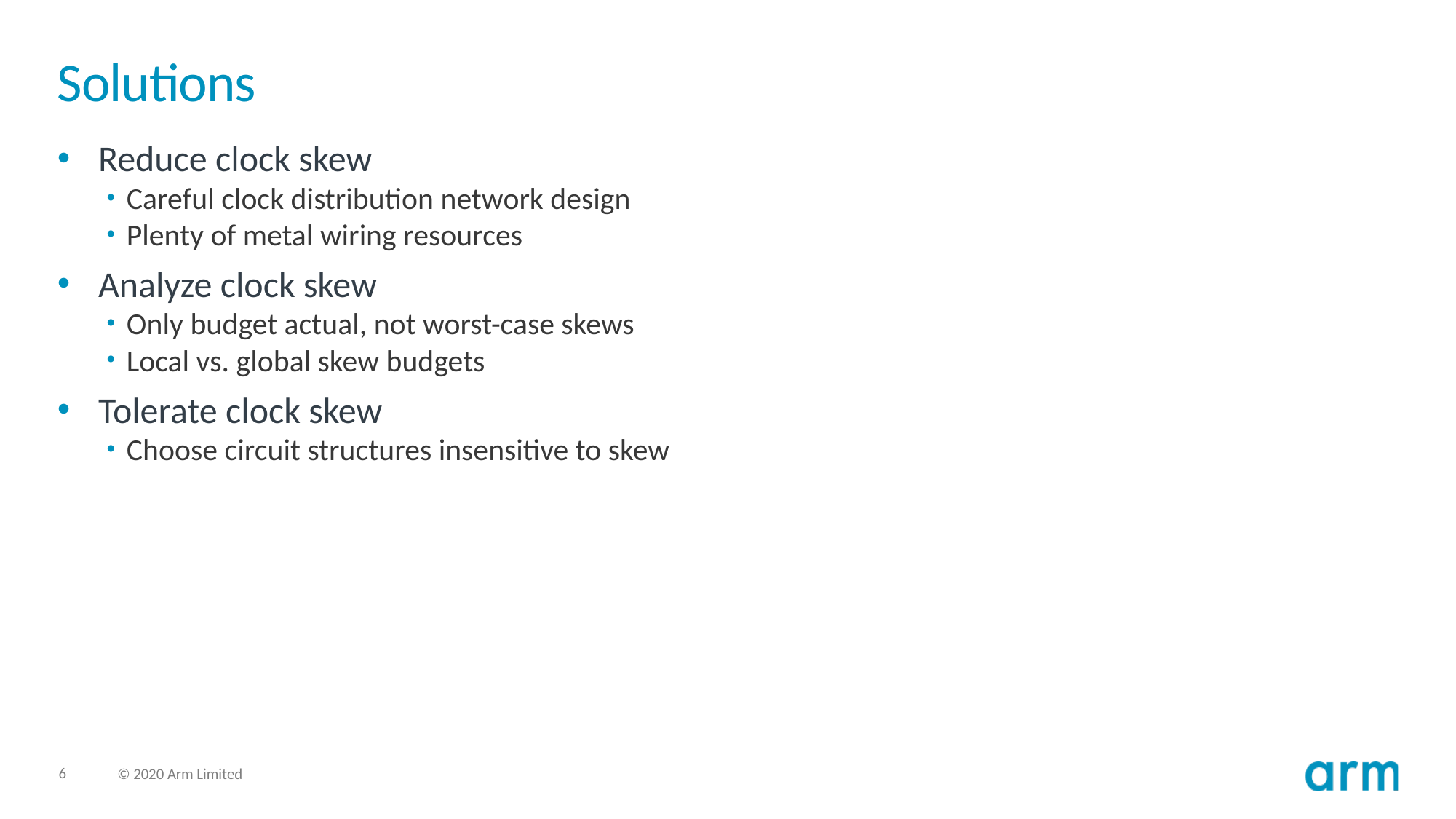

# Solutions
Reduce clock skew
Careful clock distribution network design
Plenty of metal wiring resources
Analyze clock skew
Only budget actual, not worst-case skews
Local vs. global skew budgets
Tolerate clock skew
Choose circuit structures insensitive to skew